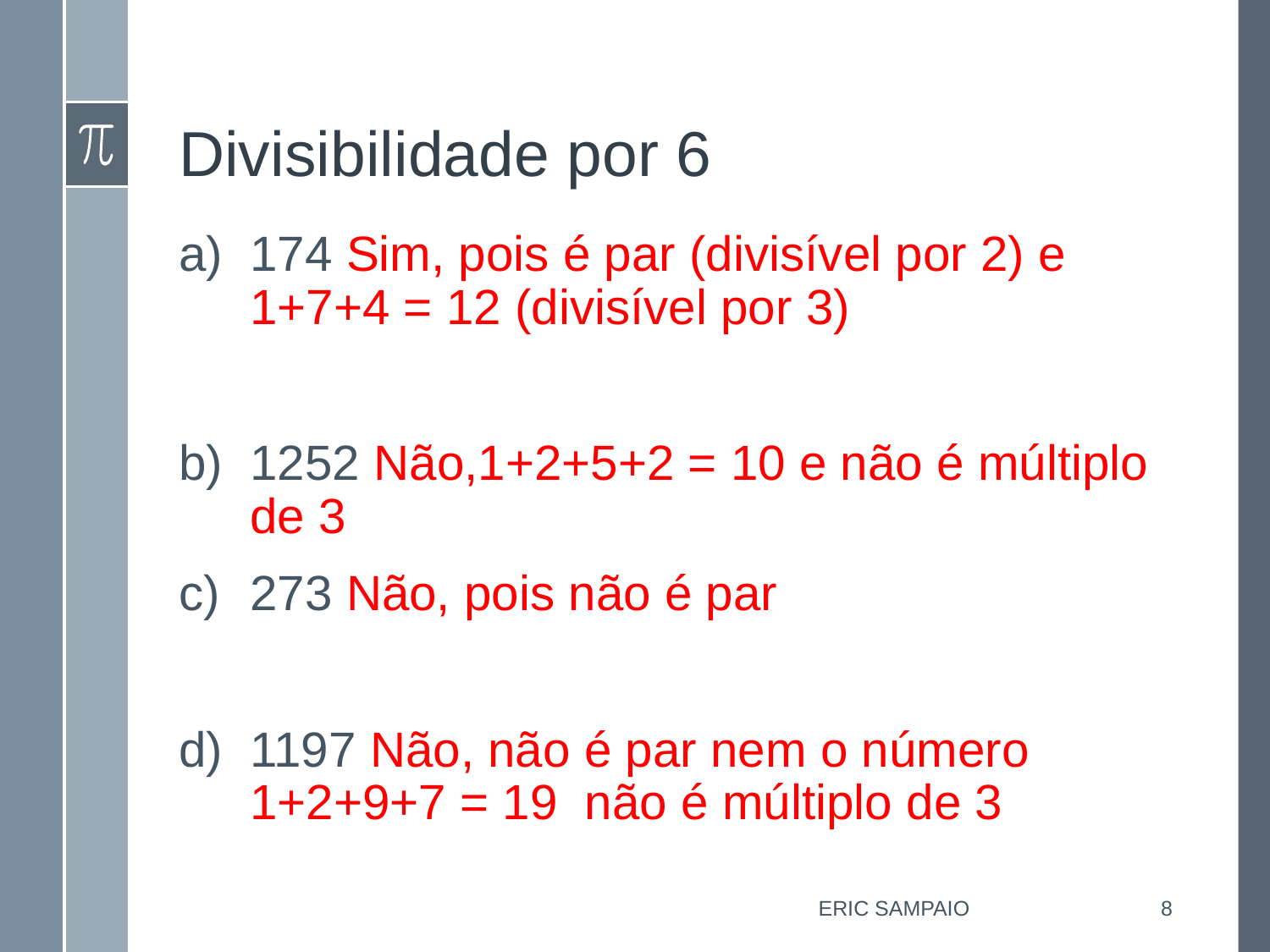

# Divisibilidade por 6
174 Sim, pois é par (divisível por 2) e 1+7+4 = 12 (divisível por 3)

1252 Não,1+2+5+2 = 10 e não é múltiplo de 3
273 Não, pois não é par

1197 Não, não é par nem o número 1+2+9+7 = 19  não é múltiplo de 3

Eric Sampaio
8